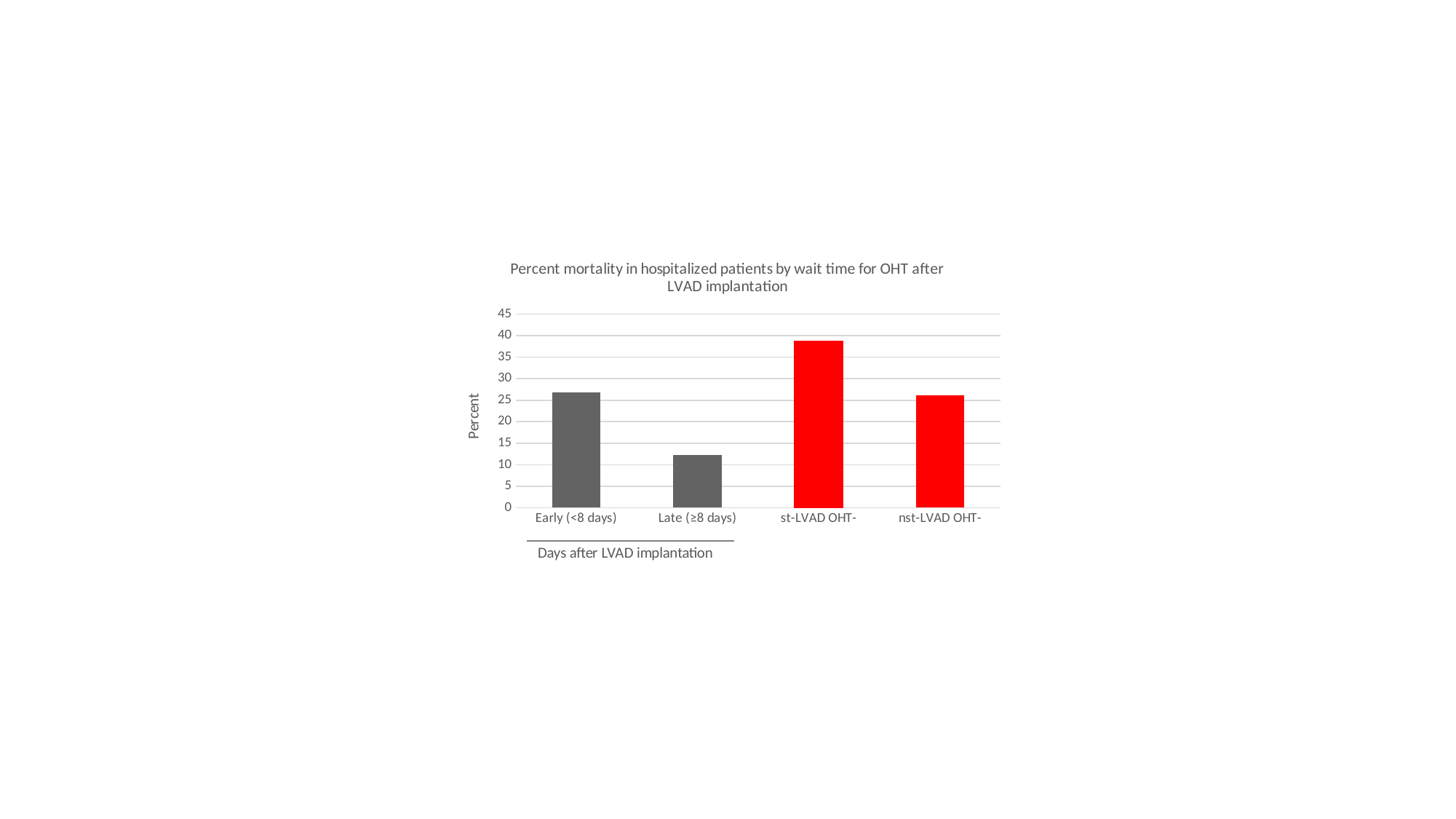

### Chart: Percent mortality in hospitalized patients by wait time for OHT after LVAD implantation

| Category |  |
|---|---|
| Early (<8 days) | 26.829268292682933 |
| Late (≥8 days) | 12.19512195121951 |
| st-LVAD OHT- | 38.683127572016446 |
| nst-LVAD OHT- | 26.21305075292805 |